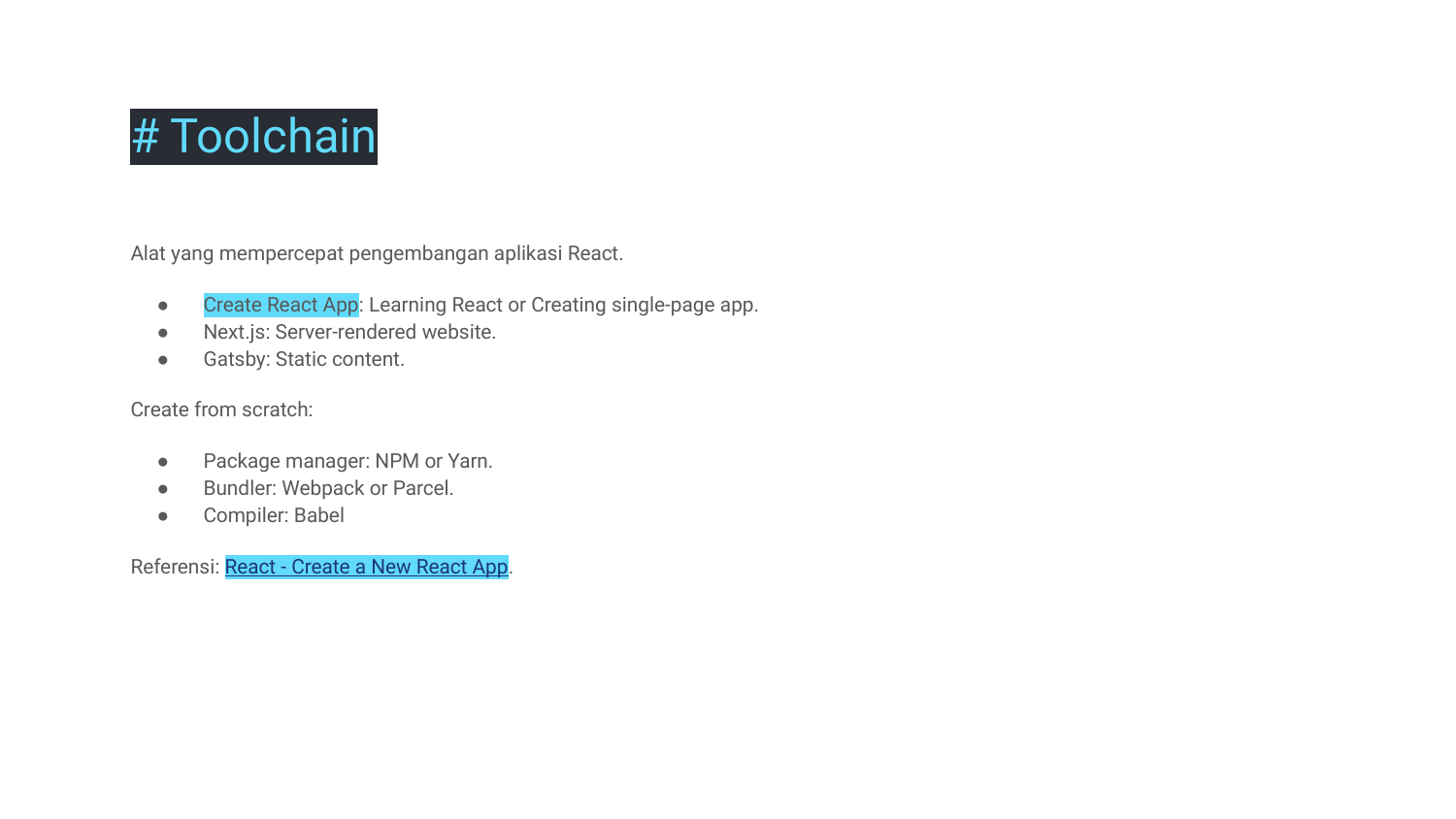

# Toolchain
Alat yang mempercepat pengembangan aplikasi React.
Create React App: Learning React or Creating single-page app.
Next.js: Server-rendered website.
Gatsby: Static content.
Create from scratch:
Package manager: NPM or Yarn.
Bundler: Webpack or Parcel.
Compiler: Babel
Referensi: React - Create a New React App.